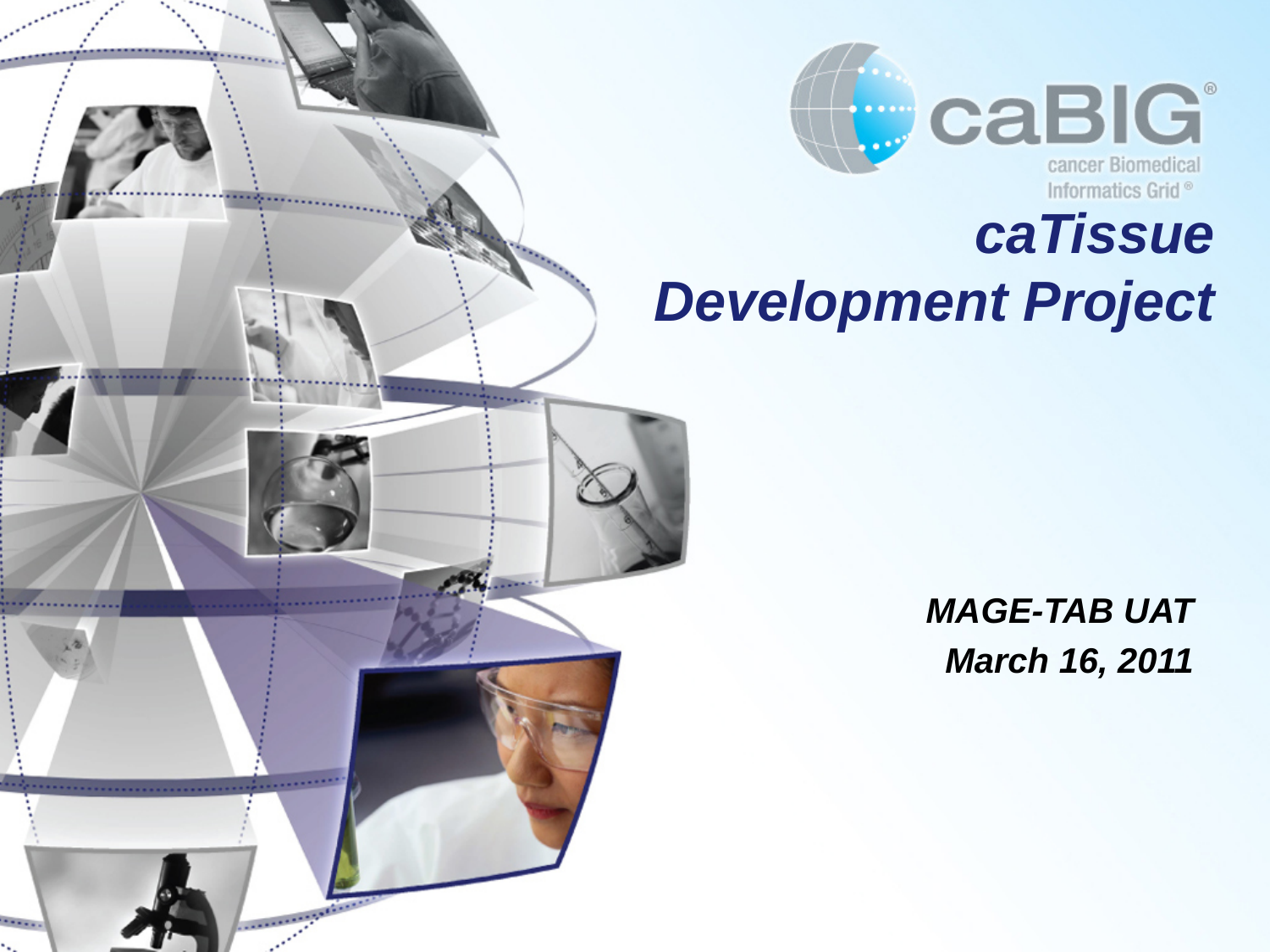

# caTissue Development Project
MAGE-TAB UAT
March 16, 2011